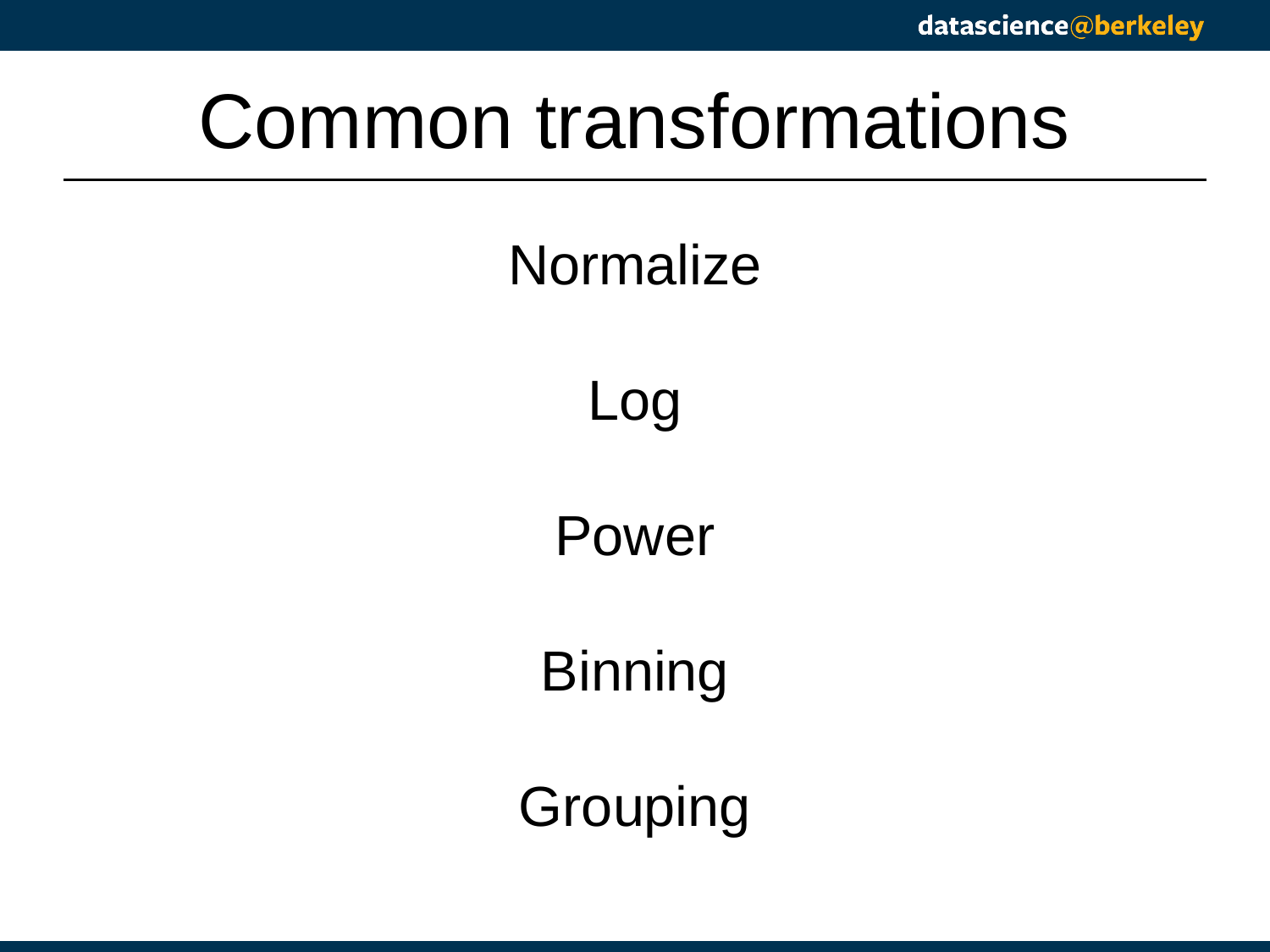

# Common transformations
Normalize

Log

Power

Binning

Grouping